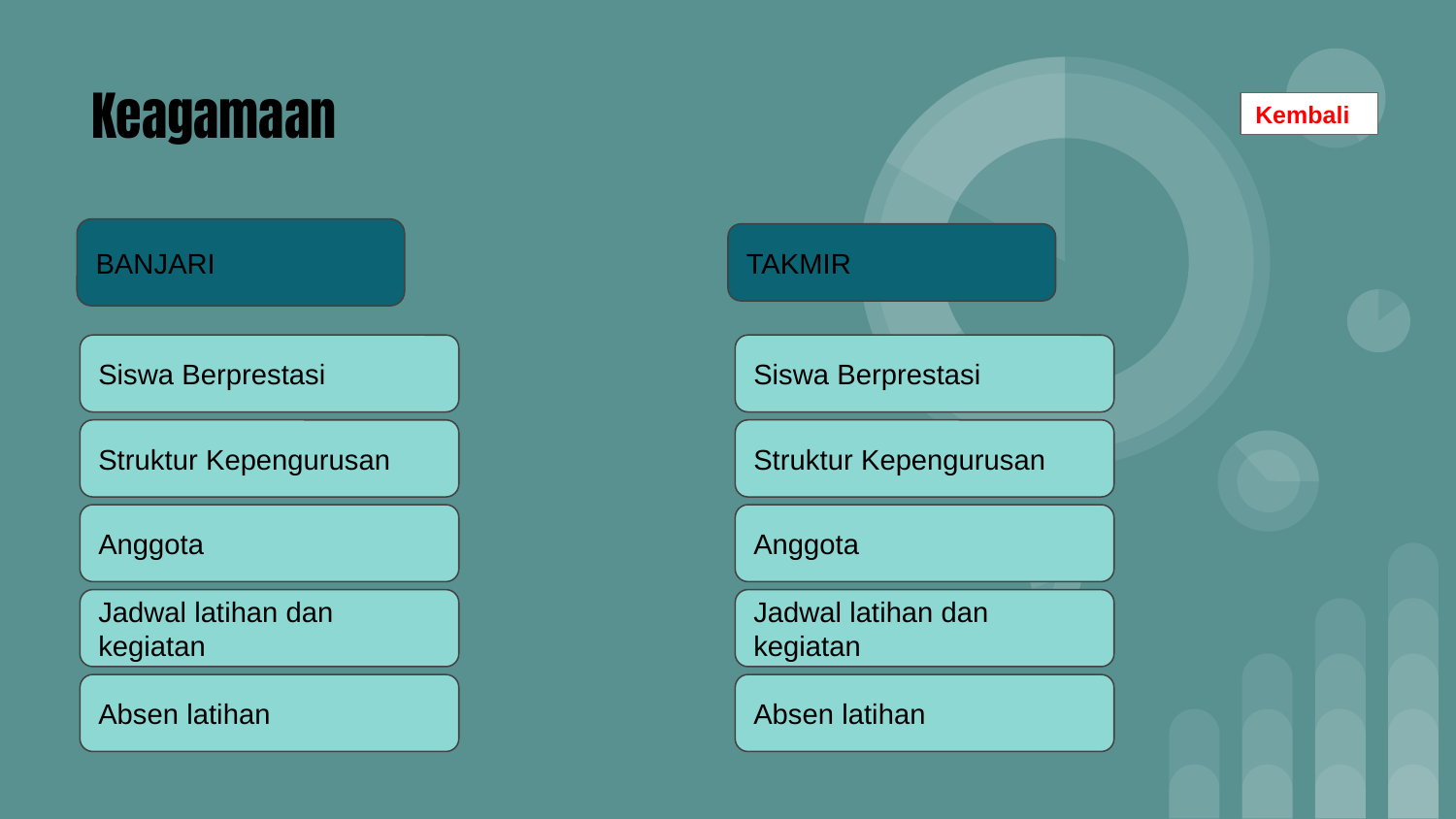

Keagamaan
Kembali
BANJARI
TAKMIR
Siswa Berprestasi
Siswa Berprestasi
Struktur Kepengurusan
Struktur Kepengurusan
Anggota
Anggota
Jadwal latihan dan kegiatan
Jadwal latihan dan kegiatan
Absen latihan
Absen latihan